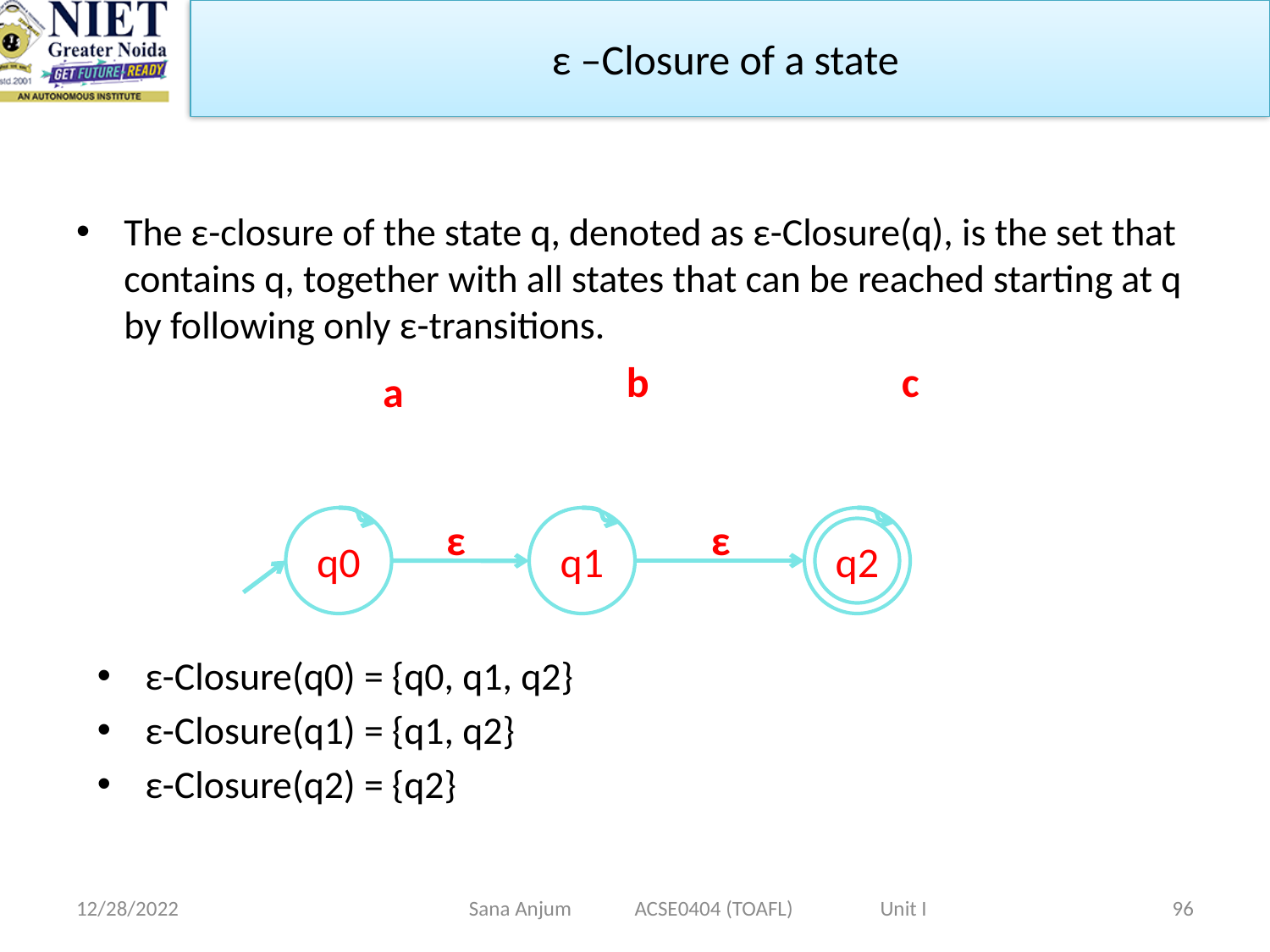

ε –Closure of a state
The ε-closure of the state q, denoted as ε-Closure(q), is the set that contains q, together with all states that can be reached starting at q by following only ε-transitions.
b
c
a
ε
ε
q0
q1
q2

ε-Closure(q0) = {q0, q1, q2}
ε-Closure(q1) = {q1, q2}
ε-Closure(q2) = {q2}
12/28/2022
Sana Anjum             ACSE0404 (TOAFL)                  Unit I
96